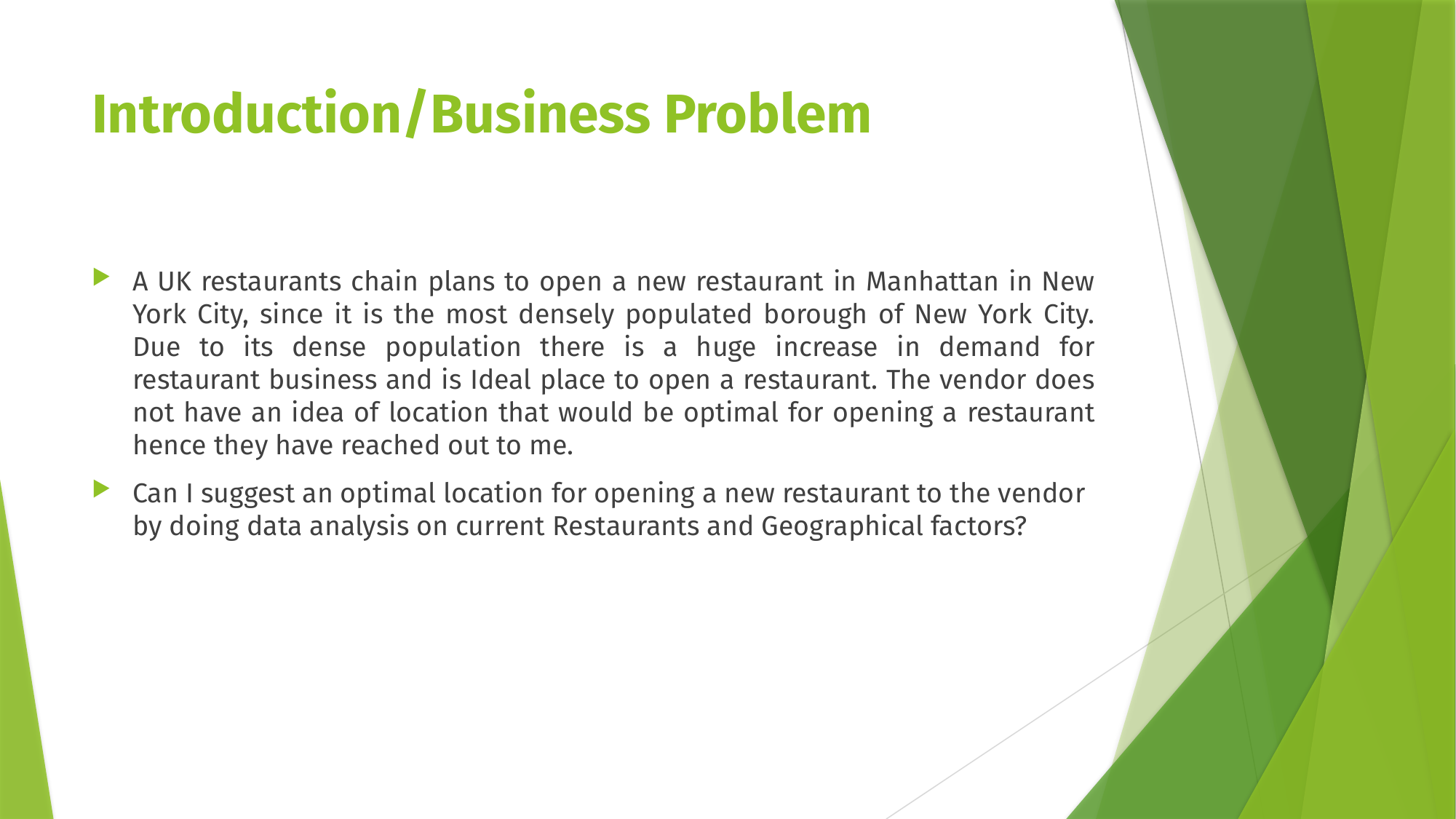

# Introduction/Business Problem
A UK restaurants chain plans to open a new restaurant in Manhattan in New York City, since it is the most densely populated borough of New York City. Due to its dense population there is a huge increase in demand for restaurant business and is Ideal place to open a restaurant. The vendor does not have an idea of location that would be optimal for opening a restaurant hence they have reached out to me.
Can I suggest an optimal location for opening a new restaurant to the vendor by doing data analysis on current Restaurants and Geographical factors?